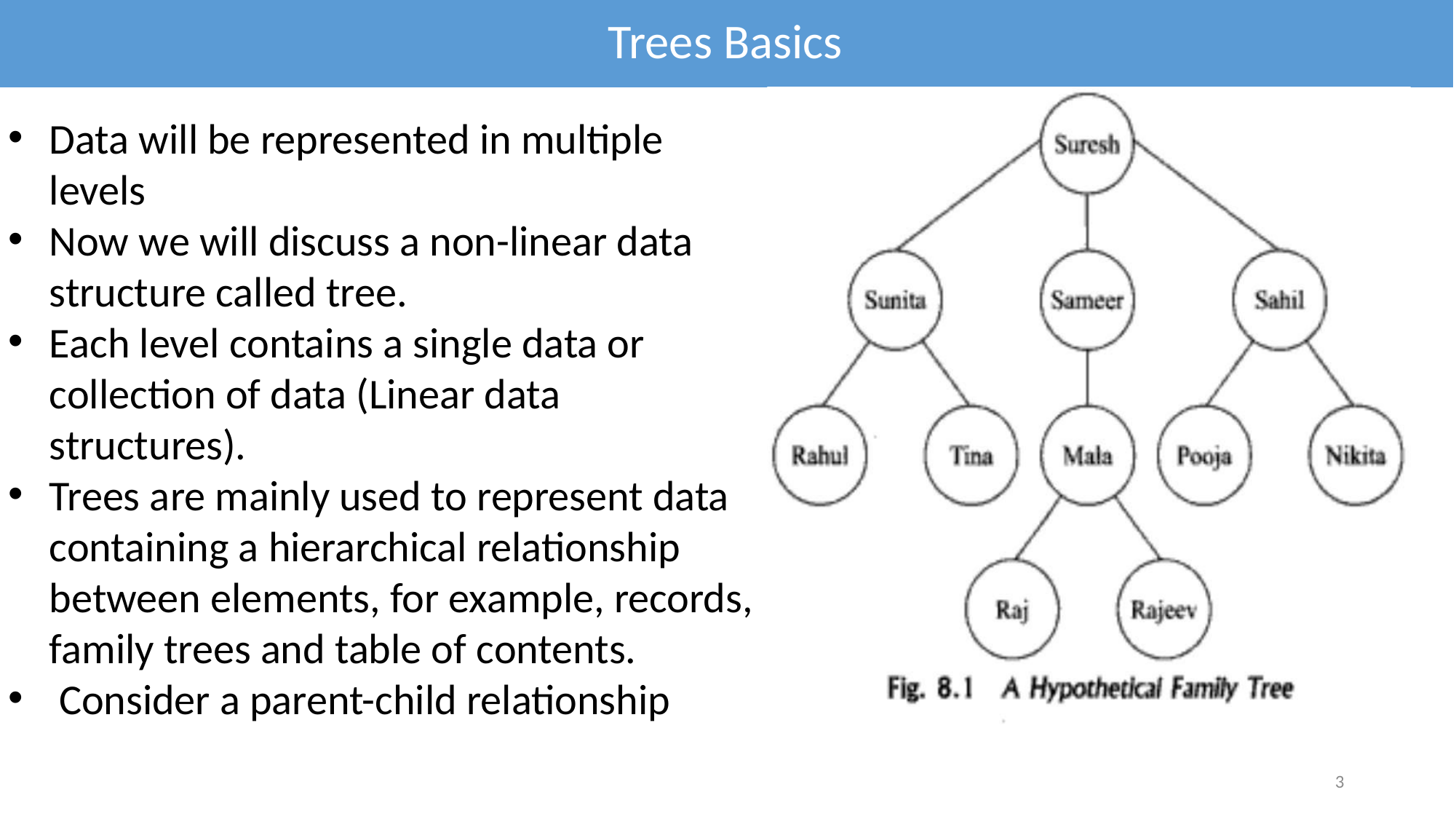

Trees Basics

Data will be represented in multiple levels
Now we will discuss a non-linear data structure called tree.
Each level contains a single data or collection of data (Linear data structures).
Trees are mainly used to represent data containing a hierarchical relationship between elements, for example, records, family trees and table of contents.
 Consider a parent-child relationship
3